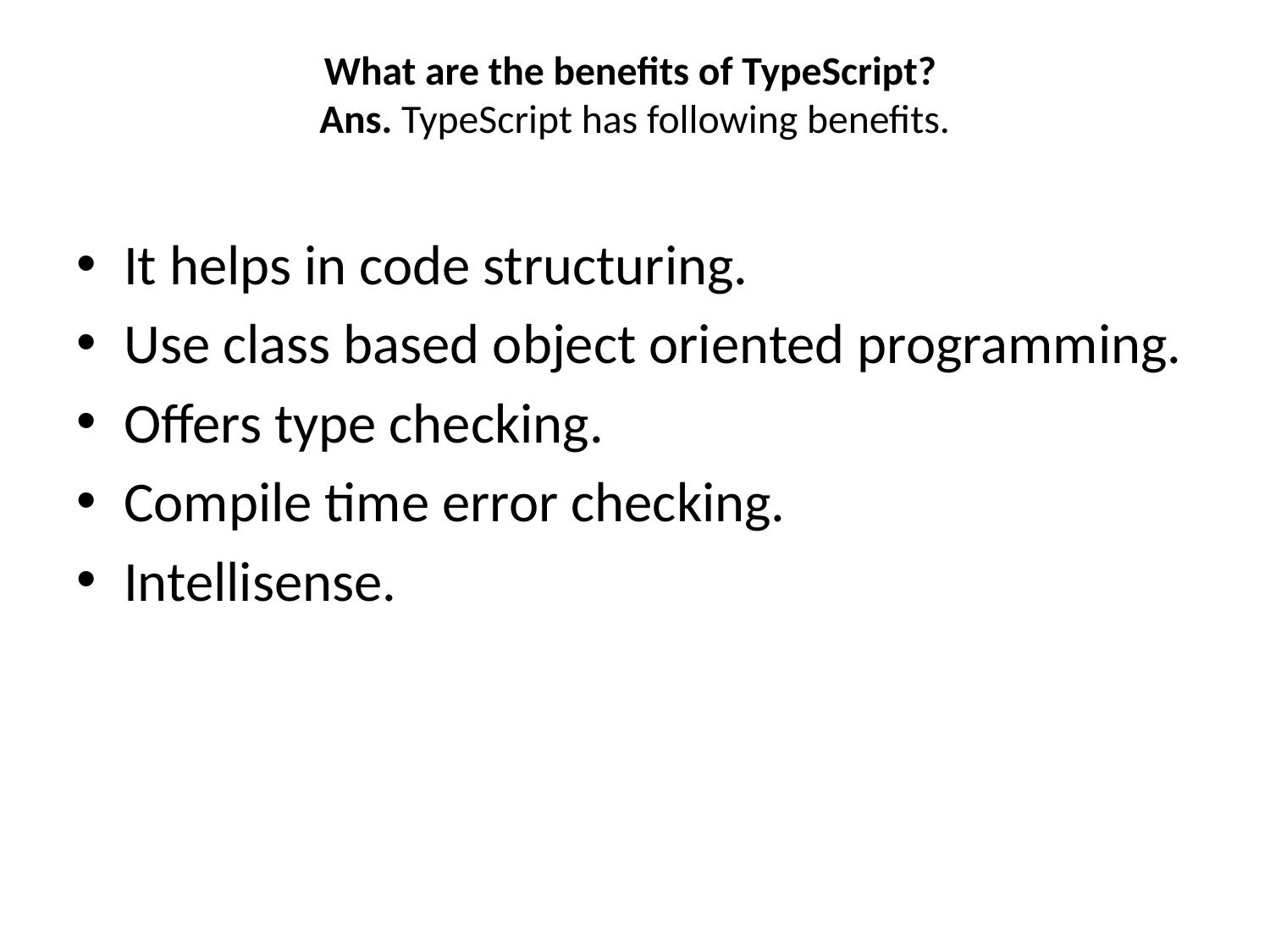

# What are the benefits of TypeScript? Ans. TypeScript has following benefits.
It helps in code structuring.
Use class based object oriented programming.
Offers type checking.
Compile time error checking.
Intellisense.